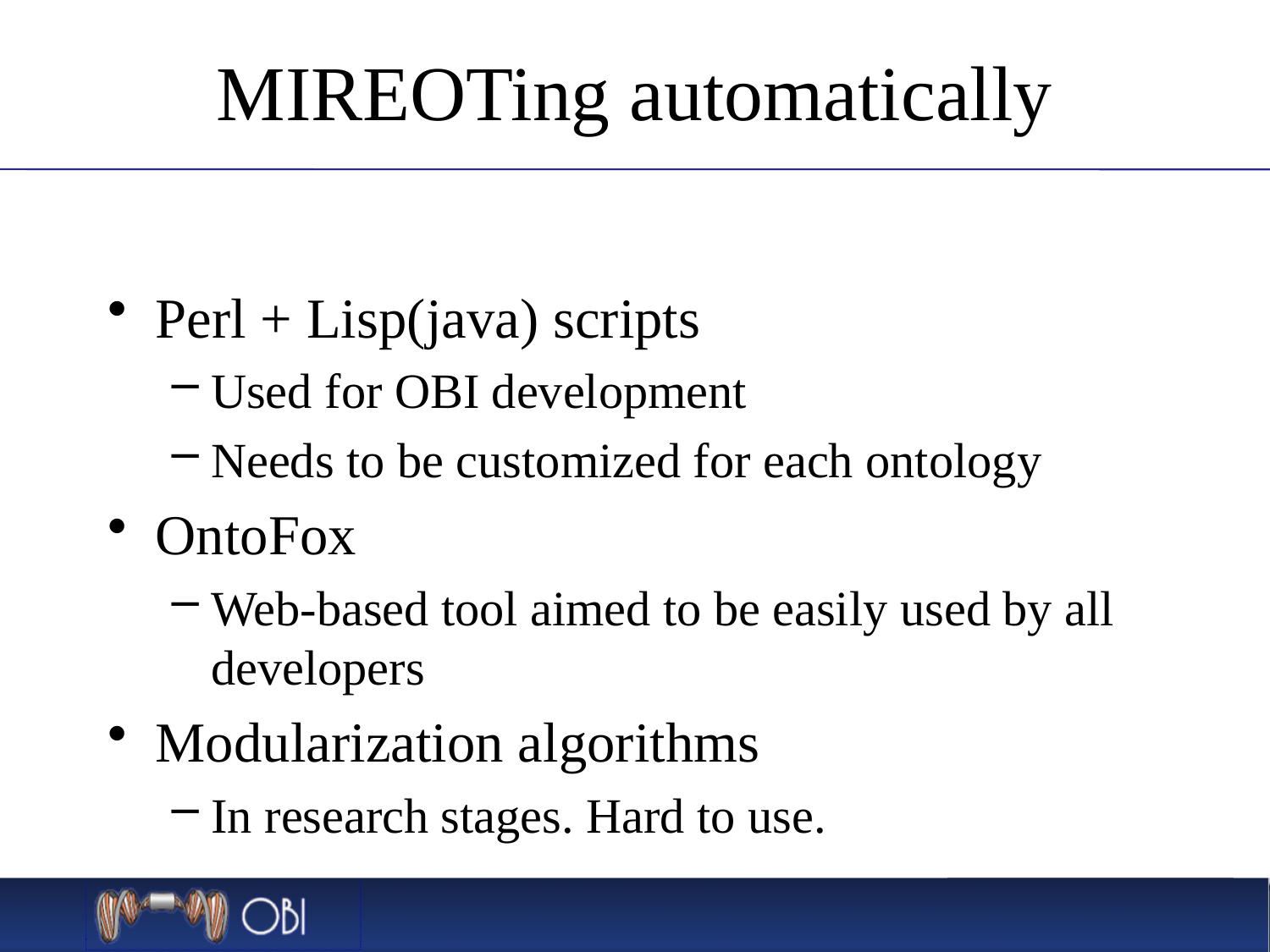

# MIREOTing automatically
Perl + Lisp(java) scripts
Used for OBI development
Needs to be customized for each ontology
OntoFox
Web-based tool aimed to be easily used by all developers
Modularization algorithms
In research stages. Hard to use.